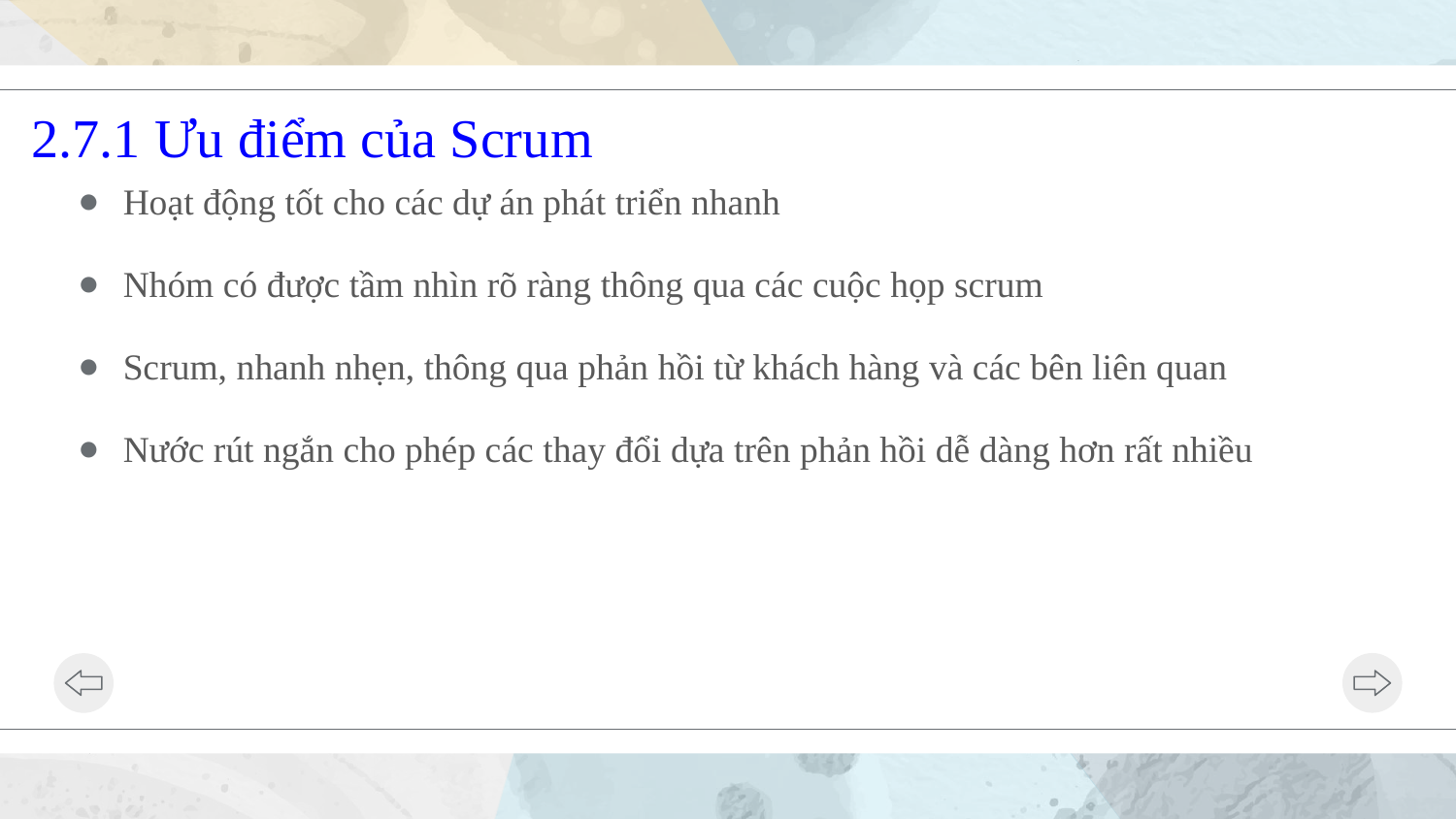

# 2.7.1 Ưu điểm của Scrum
Hoạt động tốt cho các dự án phát triển nhanh
Nhóm có được tầm nhìn rõ ràng thông qua các cuộc họp scrum
Scrum, nhanh nhẹn, thông qua phản hồi từ khách hàng và các bên liên quan
Nước rút ngắn cho phép các thay đổi dựa trên phản hồi dễ dàng hơn rất nhiều